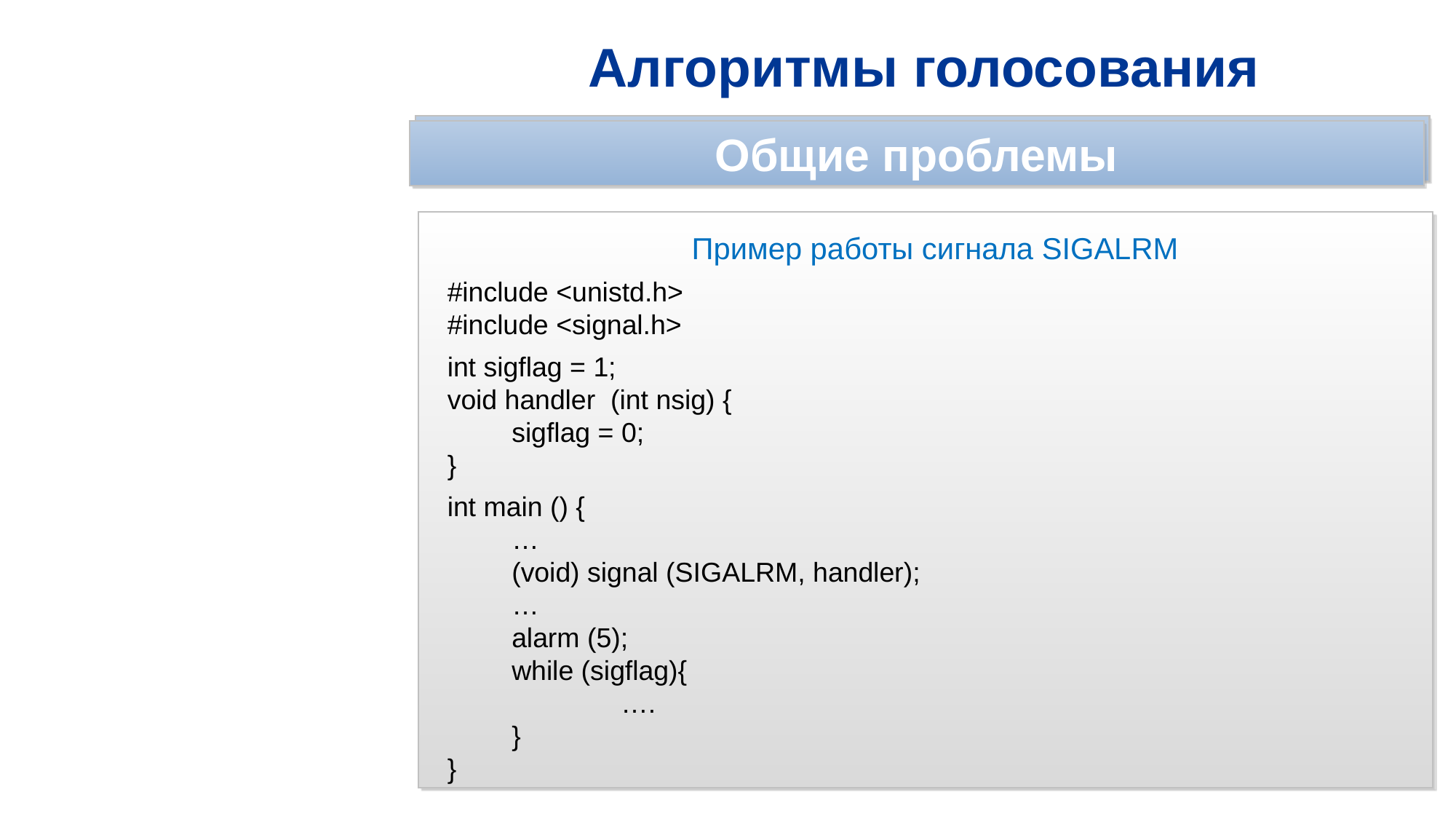

# Алгоритмы голосования
Скалярное время Лэмпорта
Общие проблемы

Пример работы сигнала SIGALRM
#include <unistd.h>
#include <signal.h>
int sigflag = 1;
void handler  (int nsig) {
sigflag = 0;
}
int main () {
…
(void) signal (SIGALRM, handler);
…
alarm (5);
while (sigflag){
	….
}
}